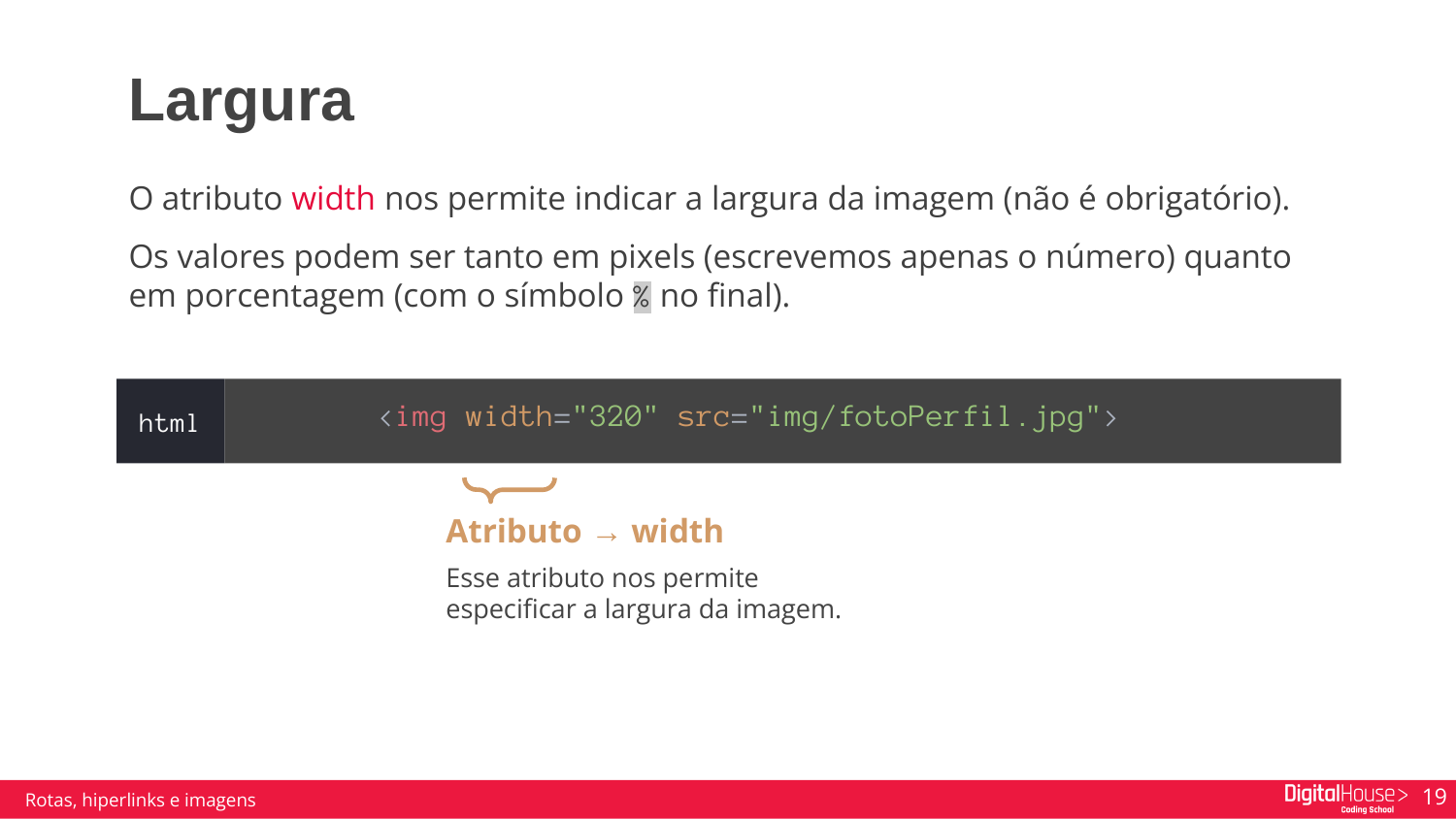

Largura
O atributo width nos permite indicar a largura da imagem (não é obrigatório).
Os valores podem ser tanto em pixels (escrevemos apenas o número) quanto em porcentagem (com o símbolo % no final).
        <img width="320" src="img/fotoPerfil.jpg">
html

Atributo → width
Esse atributo nos permite
especificar a largura da imagem.